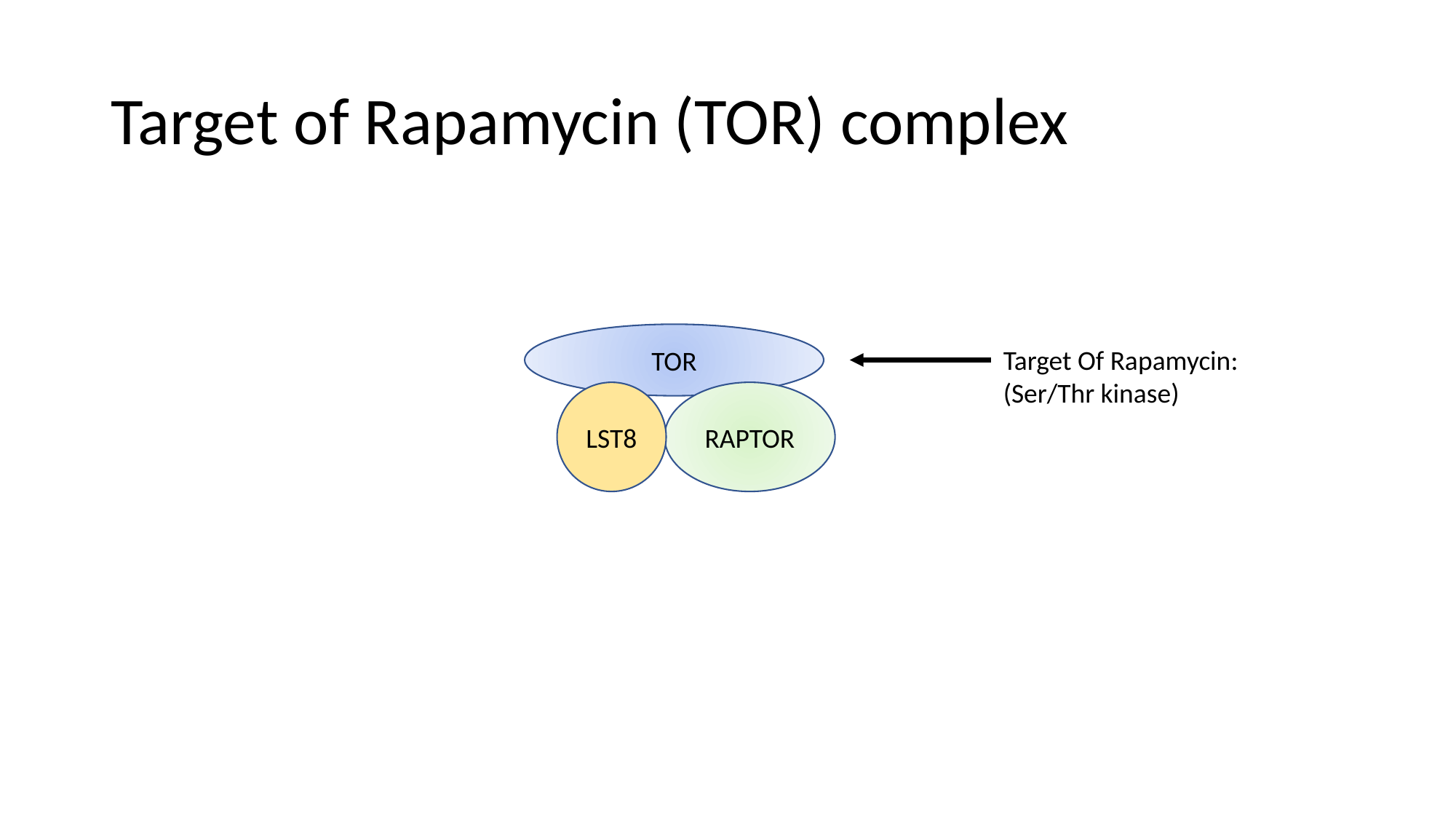

# Target of Rapamycin (TOR) complex
TOR
Target Of Rapamycin:
(Ser/Thr kinase)
LST8
RAPTOR